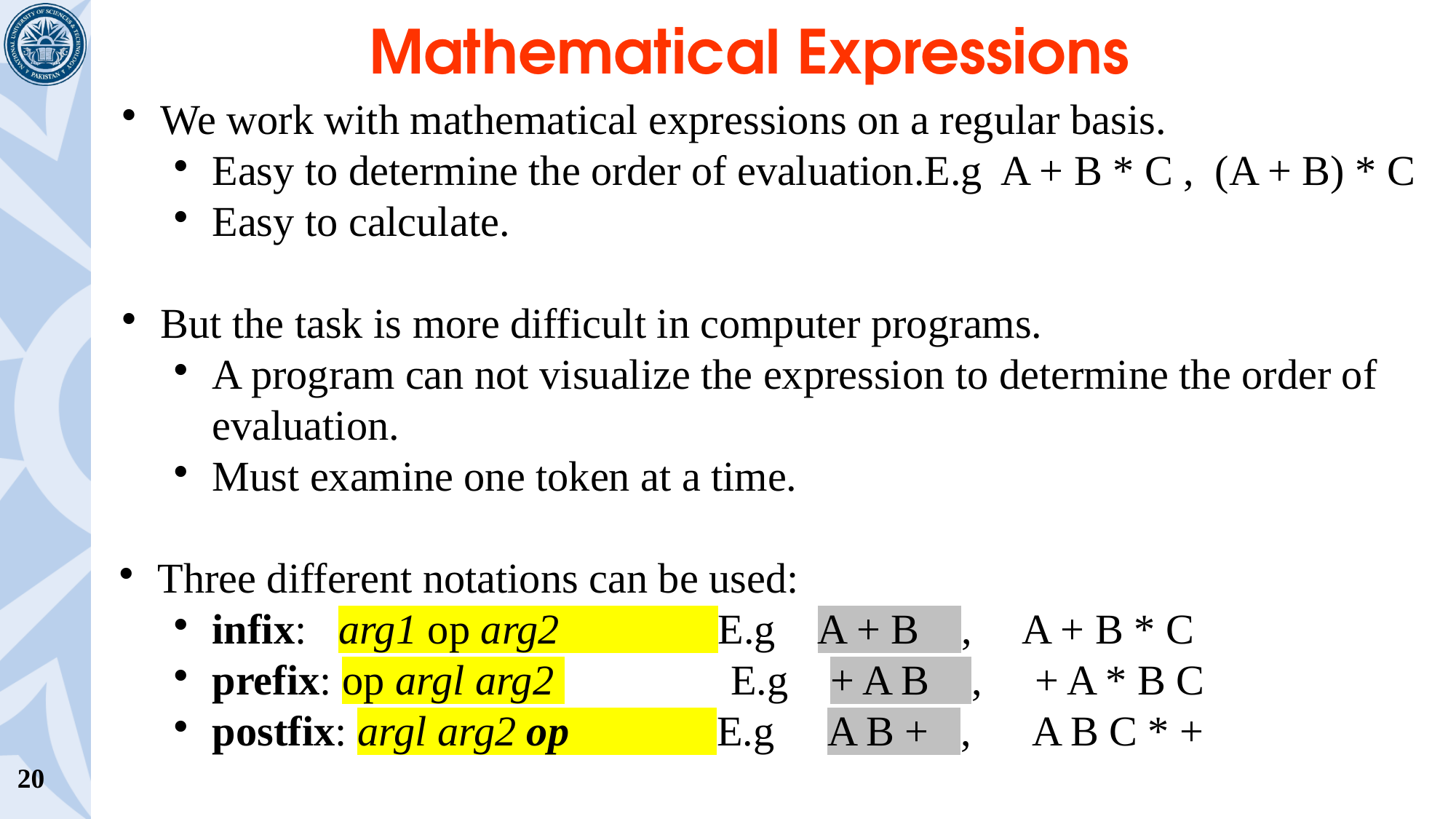

# Mathematical Expressions

We work with mathematical expressions on a regular basis.
Easy to determine the order of evaluation.E.g  A + B * C ,  (A + B) * C
Easy to calculate.

But the task is more difficult in computer programs.
A program can not visualize the expression to determine the order of evaluation.
Must examine one token at a time.

Three different notations can be used:
infix:   arg1 op arg2               E.g    A + B    ,     A + B * C
prefix: op argl arg2 		E.g    + A B    ,     + A * B C
postfix: argl arg2 op              E.g     A B +   ,      A B C * +
20